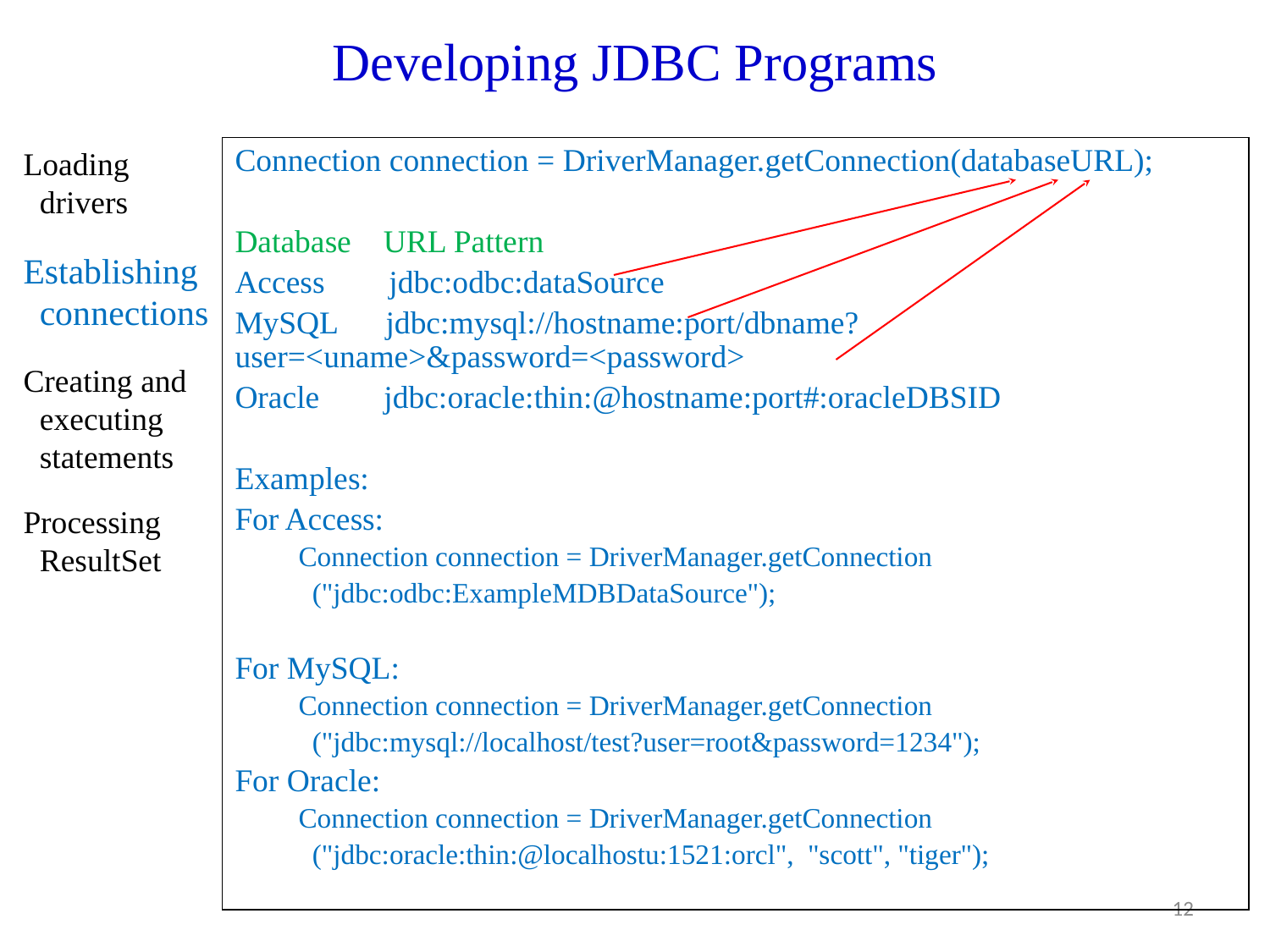

# Developing JDBC Programs
Loading drivers
Establishing connections
Creating and executing statements
Processing ResultSet
Connection connection = DriverManager.getConnection(databaseURL);

Database    URL Pattern
Access        jdbc:odbc:dataSource
MySQL      jdbc:mysql://hostname:port/dbname?user=<uname>&password=<password>
Oracle        jdbc:oracle:thin:@hostname:port#:oracleDBSID

Examples:
For Access:
Connection connection = DriverManager.getConnection
  ("jdbc:odbc:ExampleMDBDataSource");

For MySQL:
Connection connection = DriverManager.getConnection
  ("jdbc:mysql://localhost/test?user=root&password=1234");
For Oracle:
Connection connection = DriverManager.getConnection
  ("jdbc:oracle:thin:@localhostu:1521:orcl",  "scott", "tiger");

12